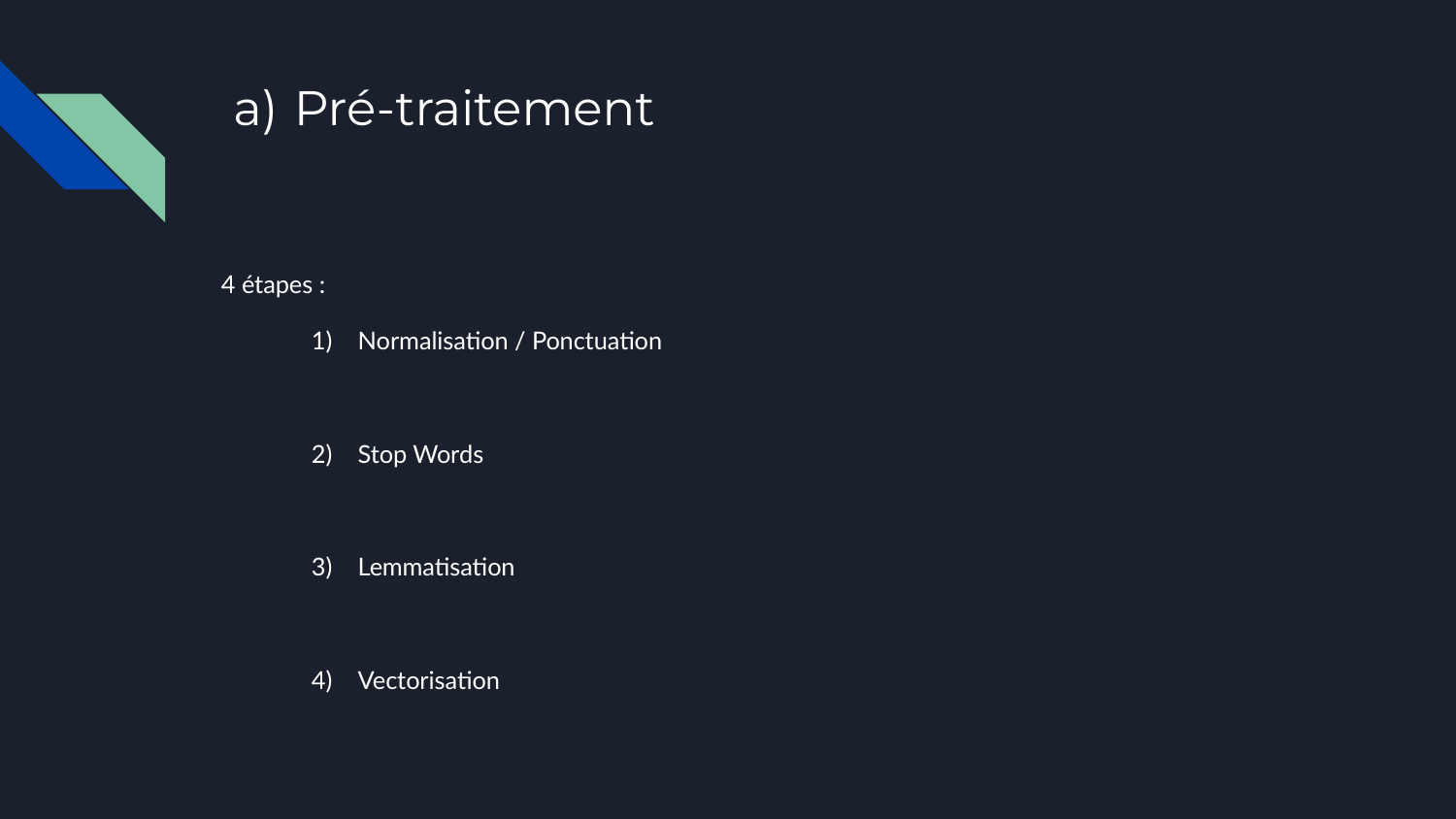

# Pré-traitement
4 étapes :
Normalisation / Ponctuation

Stop Words

Lemmatisation

Vectorisation